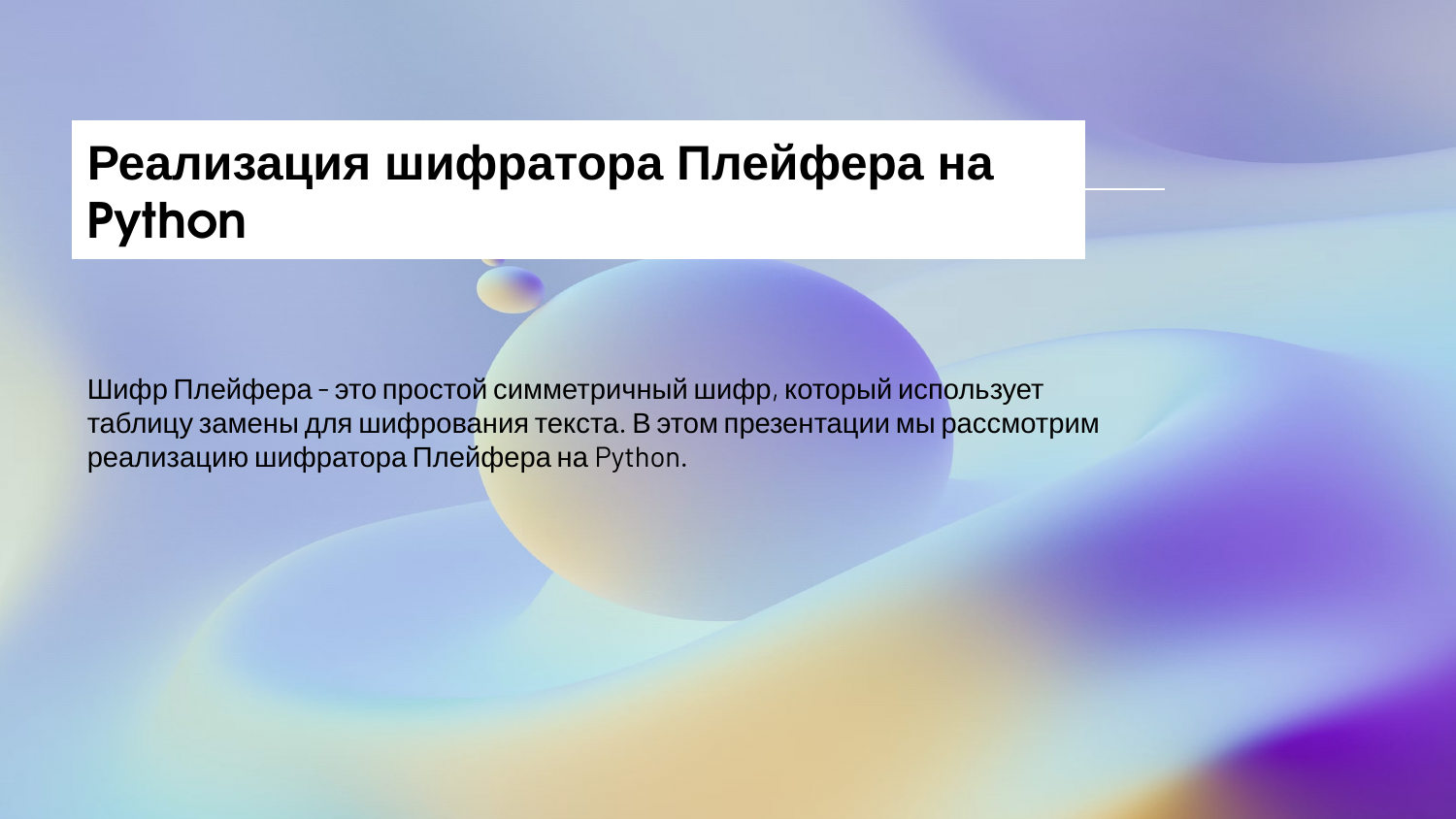

Реализация шифратора Плейфера на Python
Шифр Плейфера - это простой симметричный шифр, который использует таблицу замены для шифрования текста. В этом презентации мы рассмотрим реализацию шифратора Плейфера на Python.